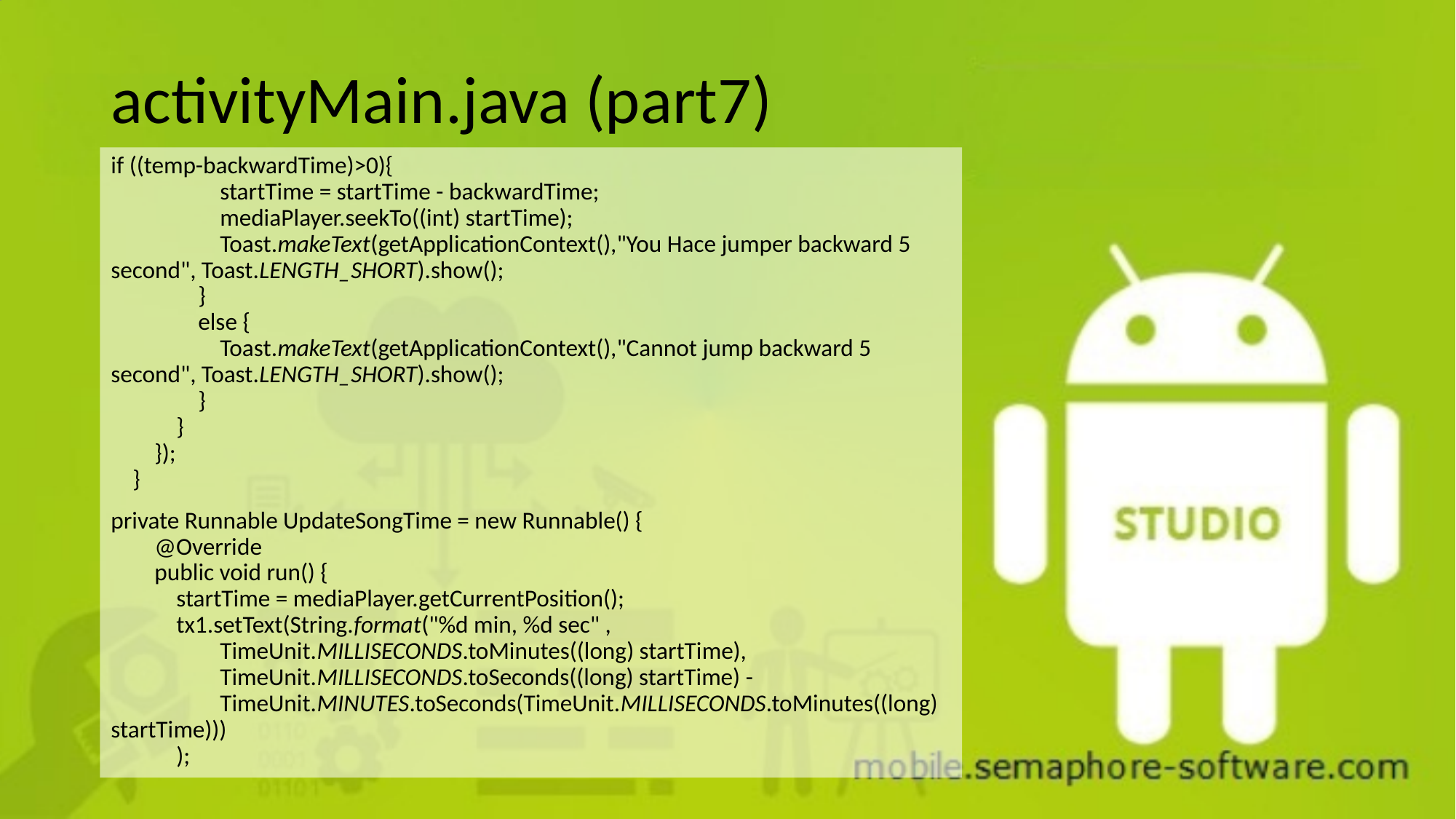

# activityMain.java (part7)
if ((temp-backwardTime)>0){
                    startTime = startTime - backwardTime;
                    mediaPlayer.seekTo((int) startTime);
                    Toast.makeText(getApplicationContext(),"You Hace jumper backward 5 second", Toast.LENGTH_SHORT).show();
                }
                else {
                    Toast.makeText(getApplicationContext(),"Cannot jump backward 5 second", Toast.LENGTH_SHORT).show();
                }
            }
        });
    }
private Runnable UpdateSongTime = new Runnable() {
        @Override
        public void run() {
            startTime = mediaPlayer.getCurrentPosition();
            tx1.setText(String.format("%d min, %d sec" ,
                    TimeUnit.MILLISECONDS.toMinutes((long) startTime),
                    TimeUnit.MILLISECONDS.toSeconds((long) startTime) -
                    TimeUnit.MINUTES.toSeconds(TimeUnit.MILLISECONDS.toMinutes((long) startTime)))
            );